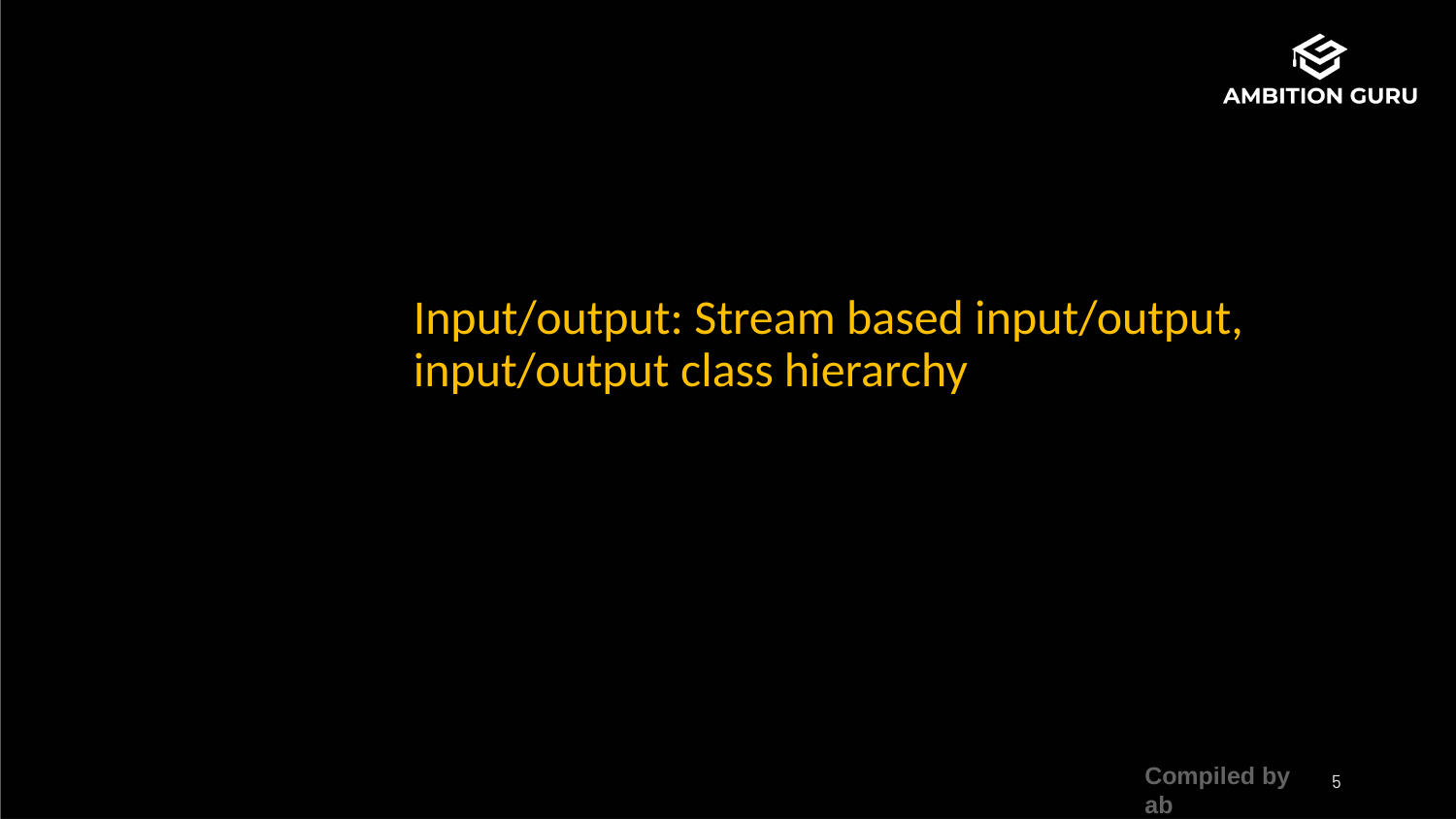

# Input/output: Stream based input/output, input/output class hierarchy
5